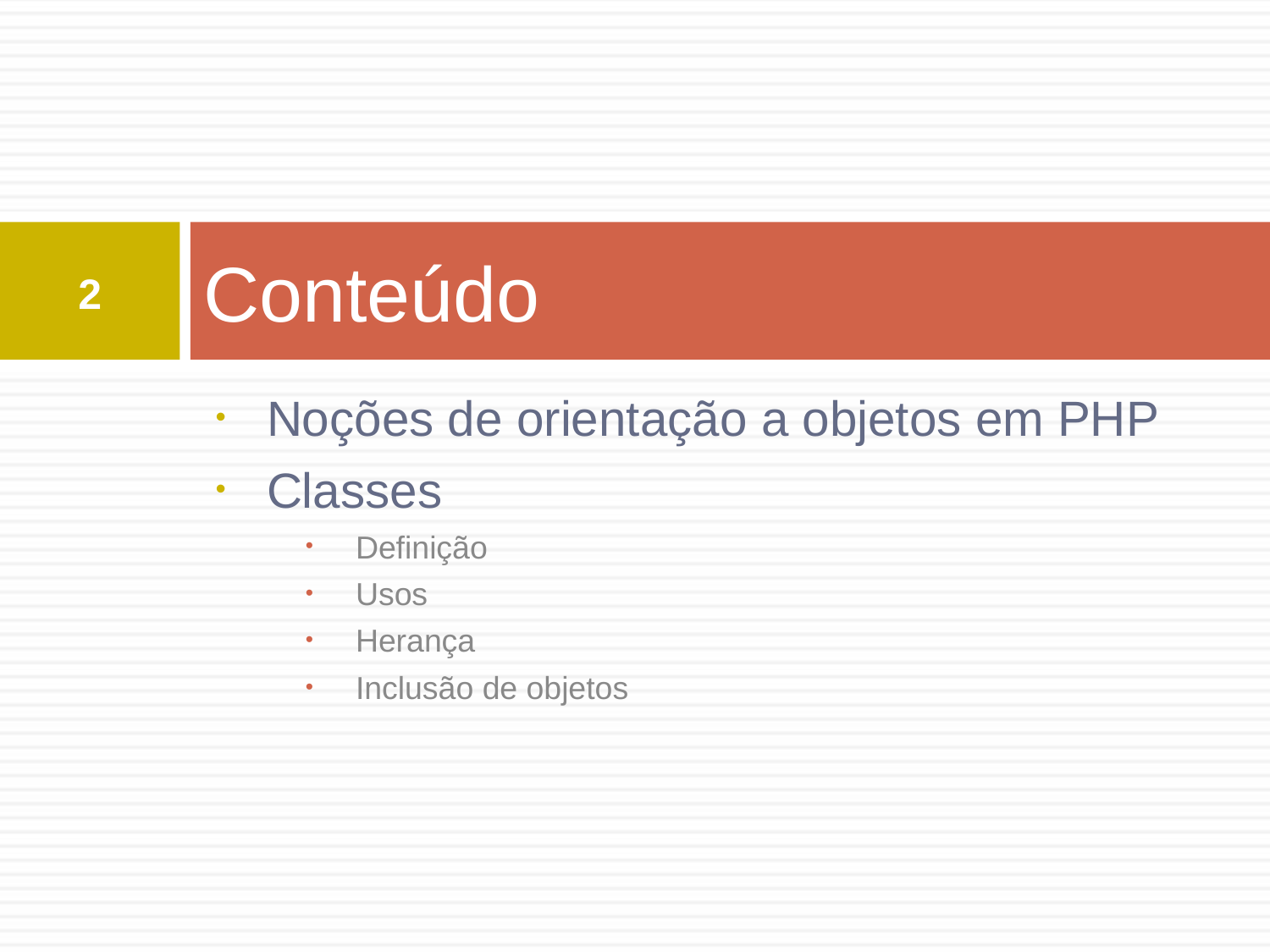

# Conteúdo
2
Noções de orientação a objetos em PHP
Classes
Definição
Usos
Herança
Inclusão de objetos